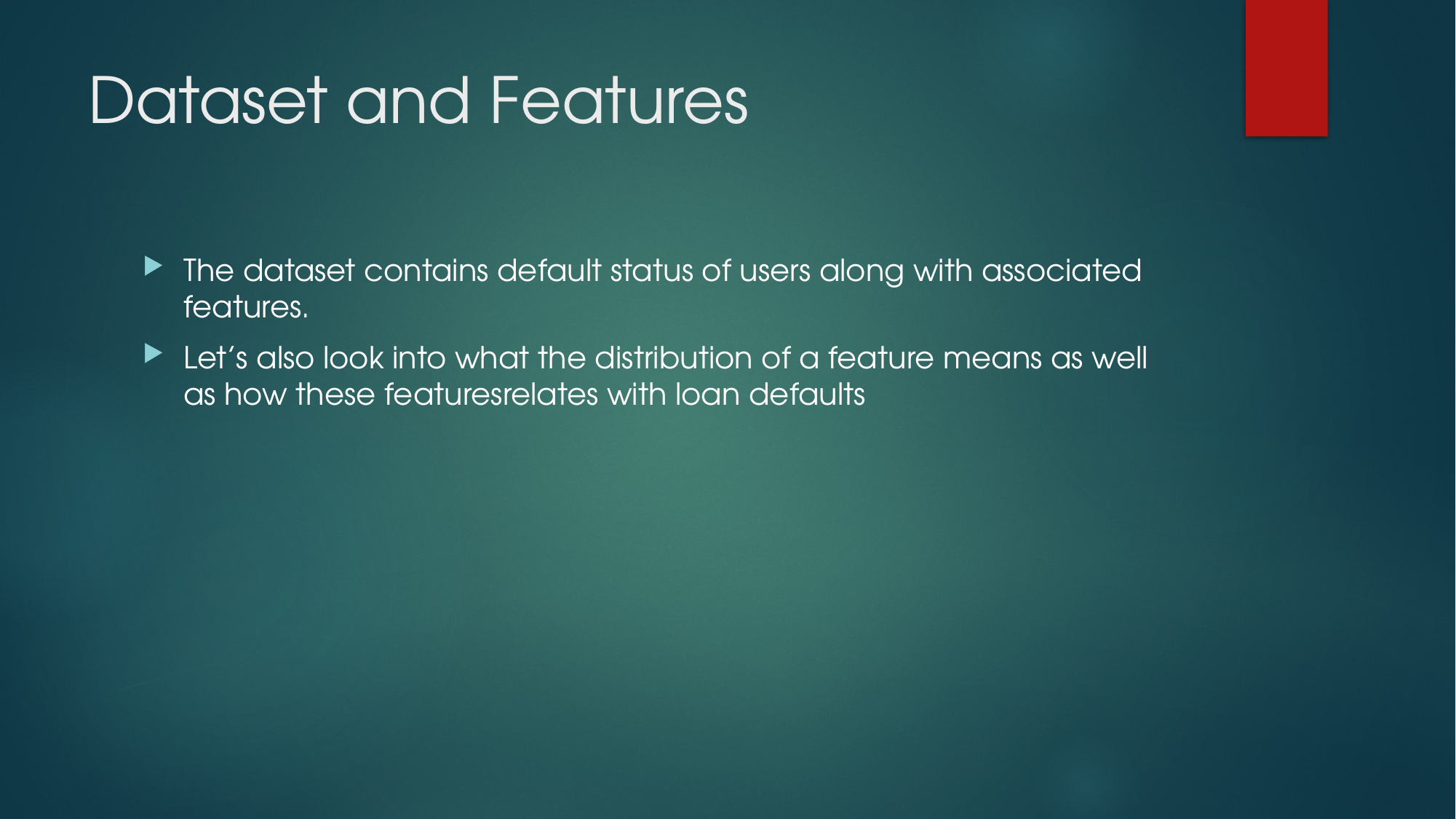

# Dataset and Features
The dataset contains default status of users along with associated features.
Let’s also look into what the distribution of a feature means as well as how these featuresrelates with loan defaults